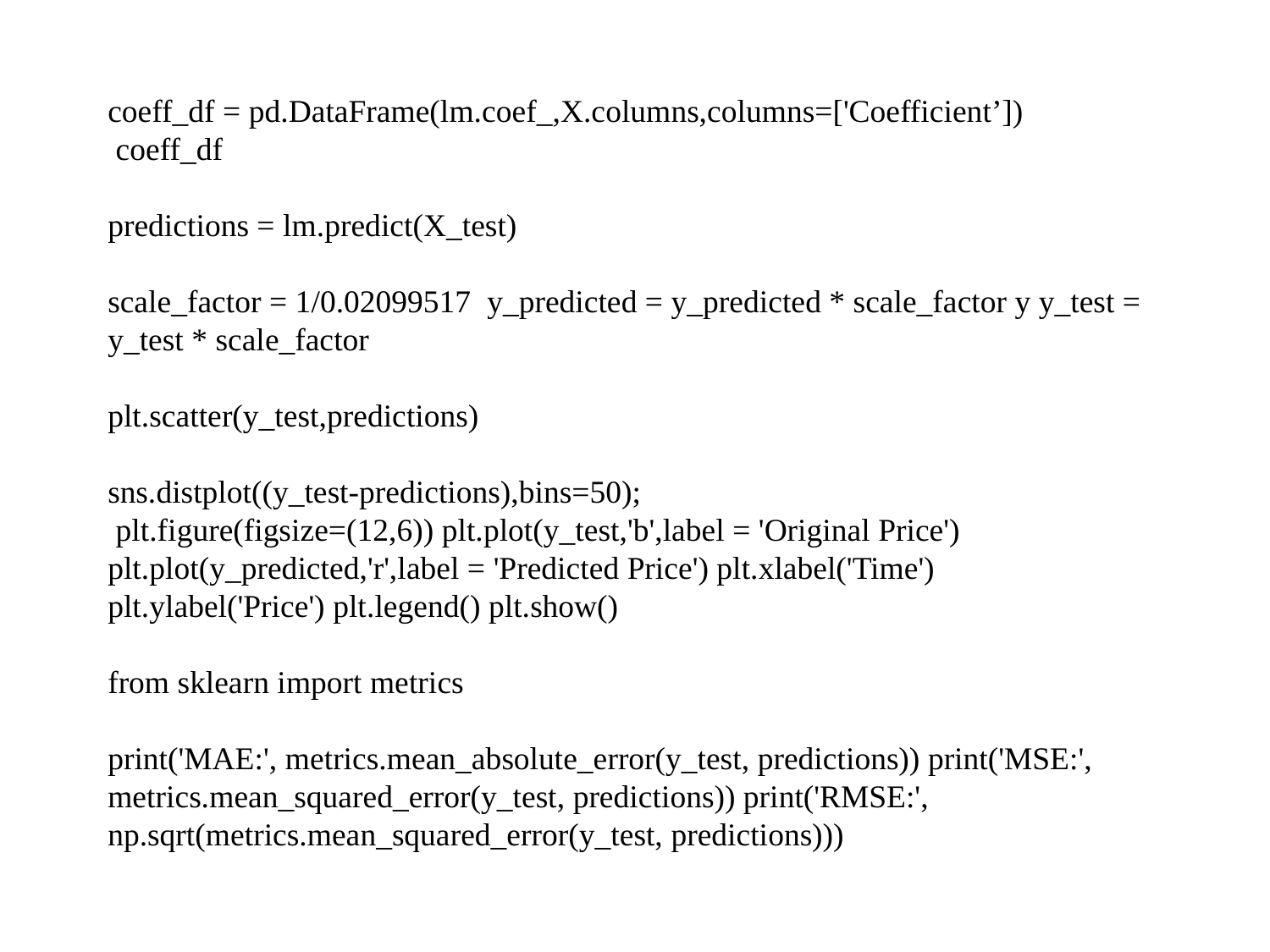

coeff_df = pd.DataFrame(lm.coef_,X.columns,columns=['Coefficient’])
 coeff_df

predictions = lm.predict(X_test)

scale_factor = 1/0.02099517  y_predicted = y_predicted * scale_factor y y_test = y_test * scale_factor

plt.scatter(y_test,predictions)

sns.distplot((y_test-predictions),bins=50);
 plt.figure(figsize=(12,6)) plt.plot(y_test,'b',label = 'Original Price') plt.plot(y_predicted,'r',label = 'Predicted Price') plt.xlabel('Time') plt.ylabel('Price') plt.legend() plt.show()

from sklearn import metrics

print('MAE:', metrics.mean_absolute_error(y_test, predictions)) print('MSE:', metrics.mean_squared_error(y_test, predictions)) print('RMSE:', np.sqrt(metrics.mean_squared_error(y_test, predictions)))